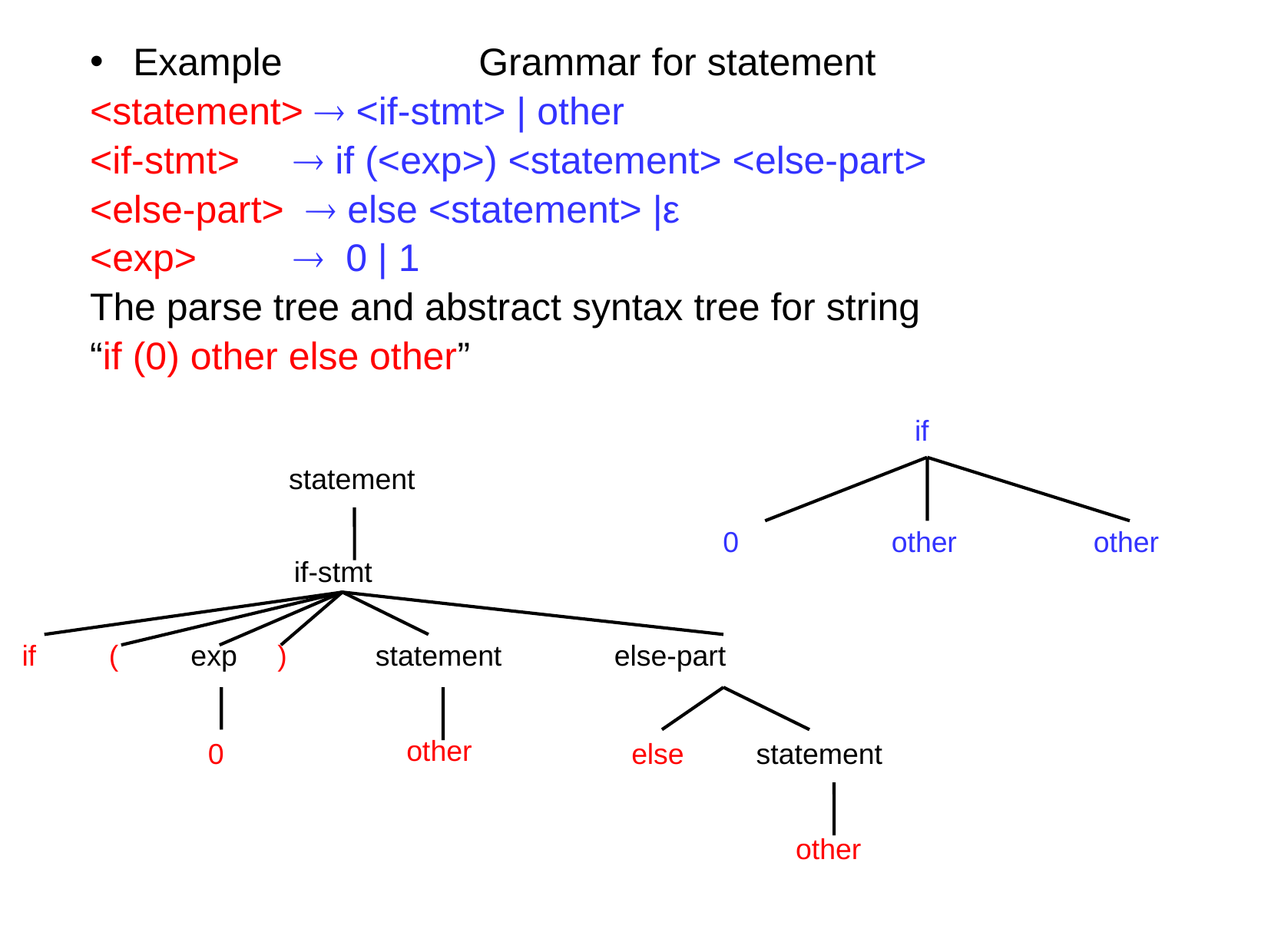

Example		Grammar for statement
<statement> → <if-stmt> | other
<if-stmt>     → if (<exp>) <statement> <else-part>
<else-part>  → else <statement> |ε
<exp>         →  0 | 1
The parse tree and abstract syntax tree for string
“if (0) other else other”
if

0                   other                 other
statement

if-stmt

if         (         exp     )           statement              else-part

other
0
       else         statement

   other